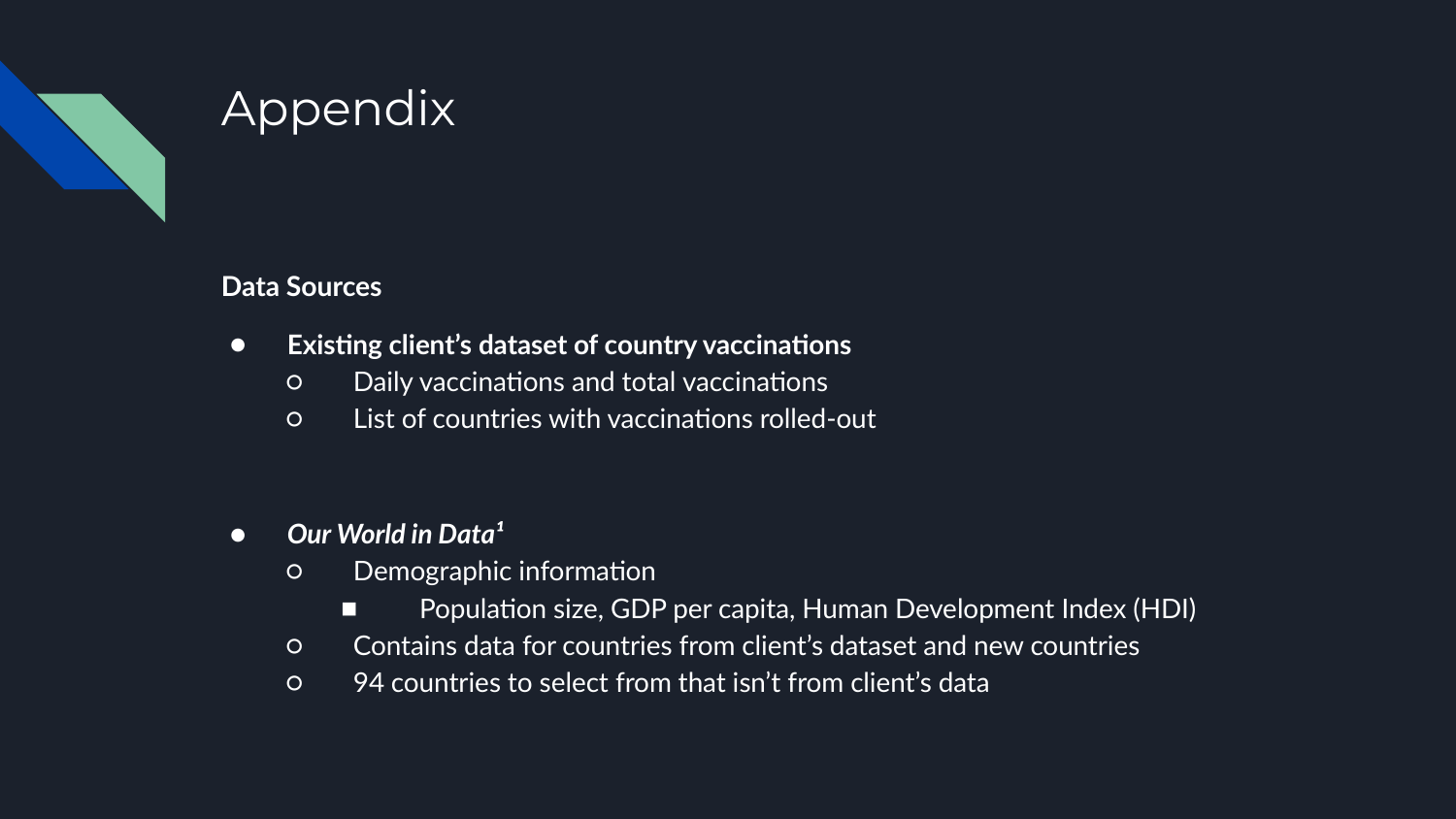

# Appendix
Data Sources
Existing client’s dataset of country vaccinations
Daily vaccinations and total vaccinations
List of countries with vaccinations rolled-out

Our World in Data¹
Demographic information
Population size, GDP per capita, Human Development Index (HDI)
Contains data for countries from client’s dataset and new countries
94 countries to select from that isn’t from client’s data